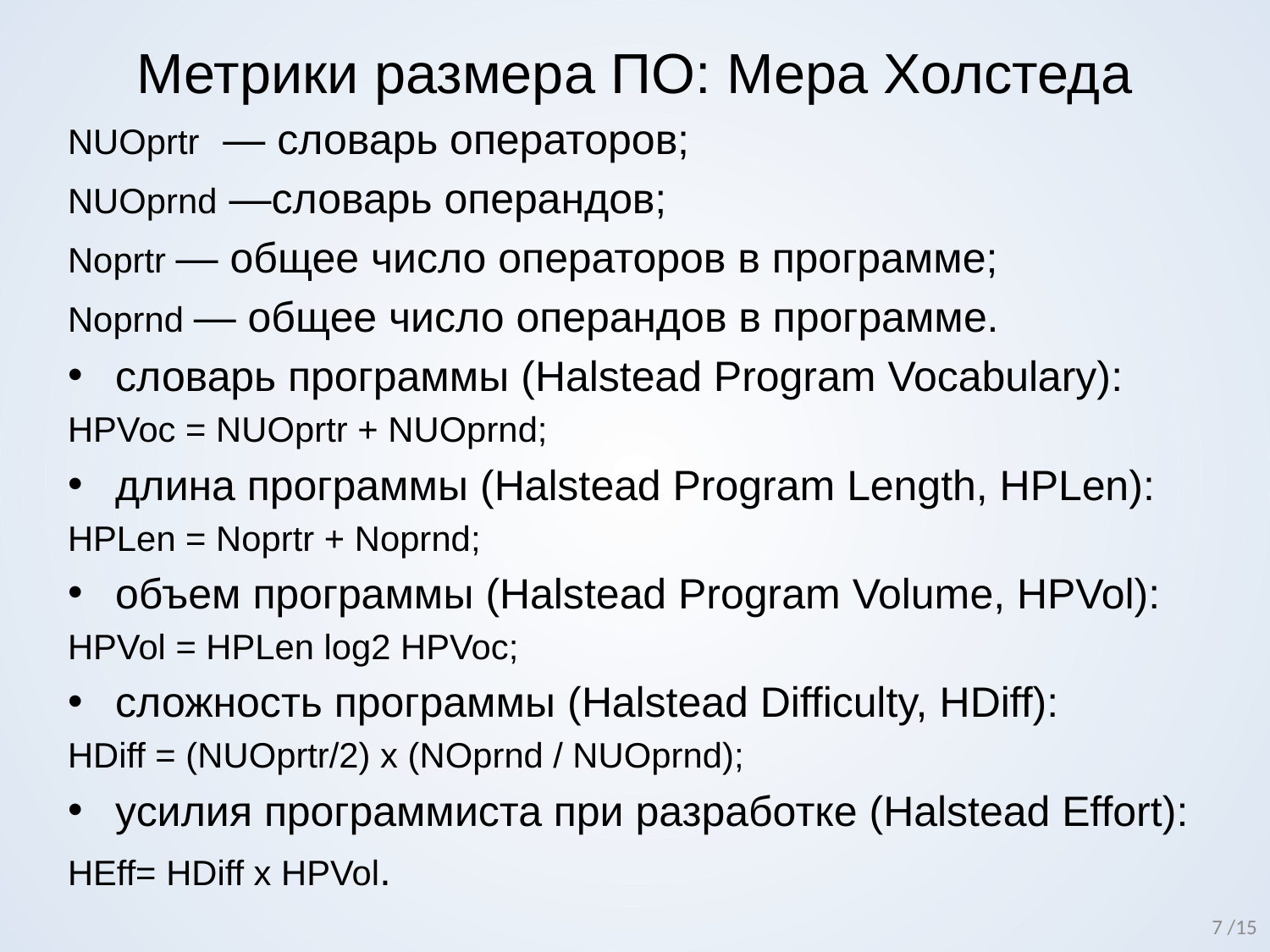

# Метрики размера ПО: Мера Холстеда
NUOprtr  — словарь операторов;
NUOprnd —словарь операндов;
Noprtr — общее число операторов в программе;
Noprnd — общее число операндов в программе.
словарь программы (Halstead Program Vocabulary):
HPVoc = NUOprtr + NUOprnd;
длина программы (Halstead Program Length, HPLen):
HPLen = Noprtr + Noprnd;
объем программы (Halstead Program Volume, HPVol):
HPVol = HPLen log2 HPVoc;
сложность программы (Halstead Difficulty, HDiff):
HDiff = (NUOprtr/2) x (NOprnd / NUOprnd);
усилия программиста при разработке (Halstead Effort):
HEff= HDiff x HPVol.
7 /15